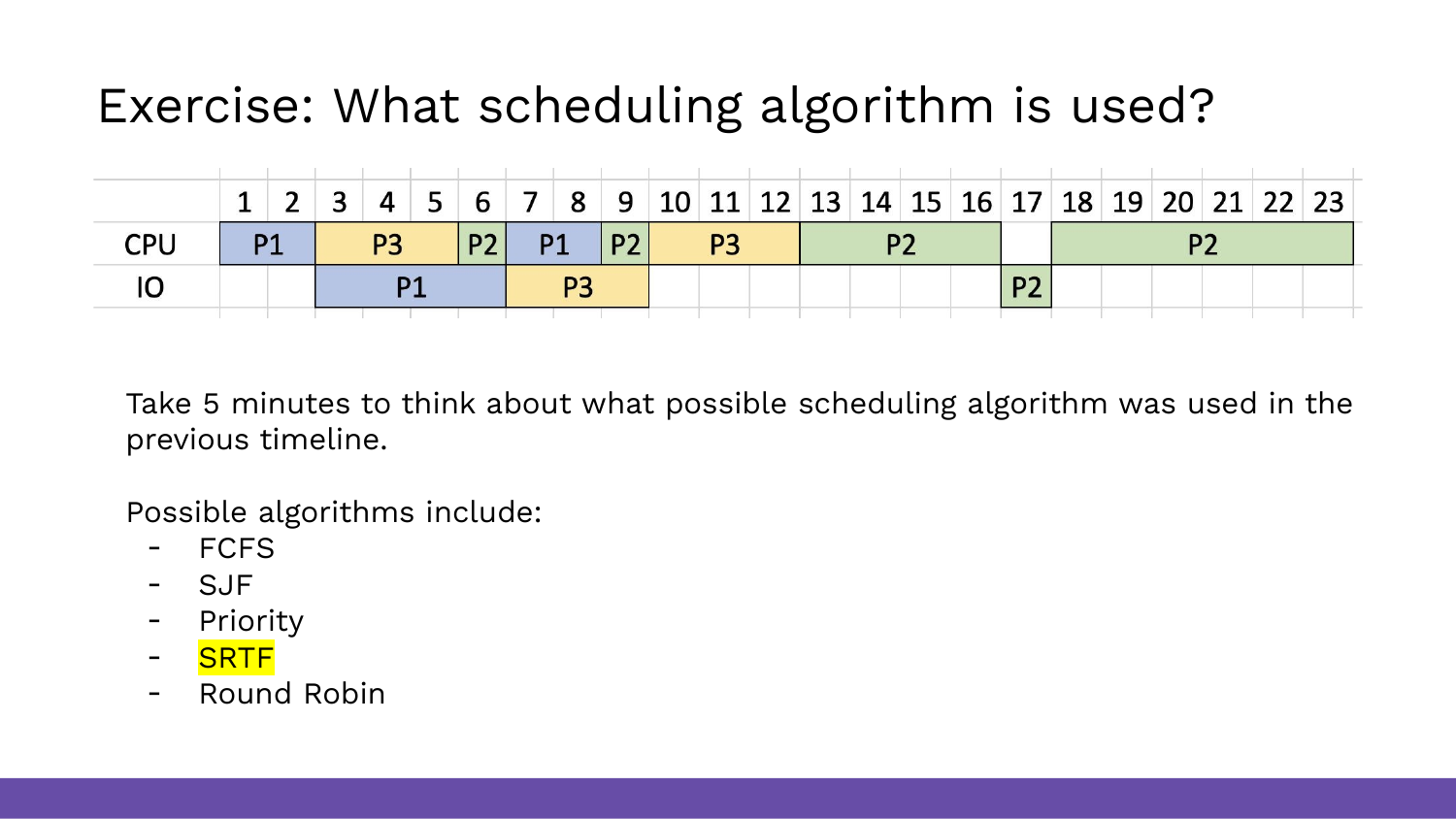

# Exercise: What scheduling algorithm is used?

Take 5 minutes to think about what possible scheduling algorithm was used in the previous timeline.

Possible algorithms include:
FCFS
SJF
Priority
SRTF
Round Robin